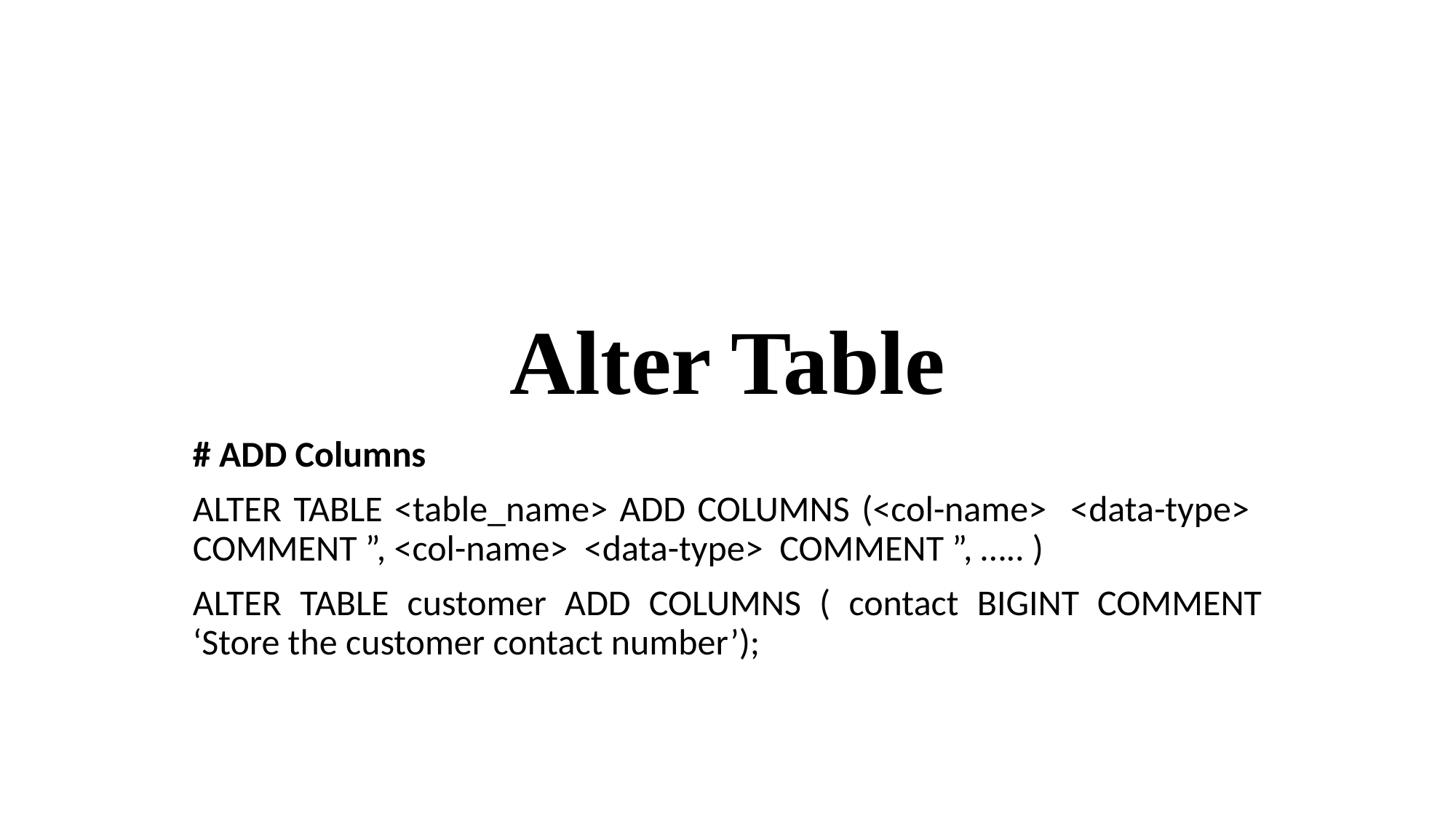

# Alter Table
# ADD Columns
ALTER TABLE <table_name> ADD COLUMNS (<col-name>  <data-type>  COMMENT ”, <col-name>  <data-type>  COMMENT ”, ….. )
ALTER TABLE customer ADD COLUMNS ( contact BIGINT COMMENT ‘Store the customer contact number’);